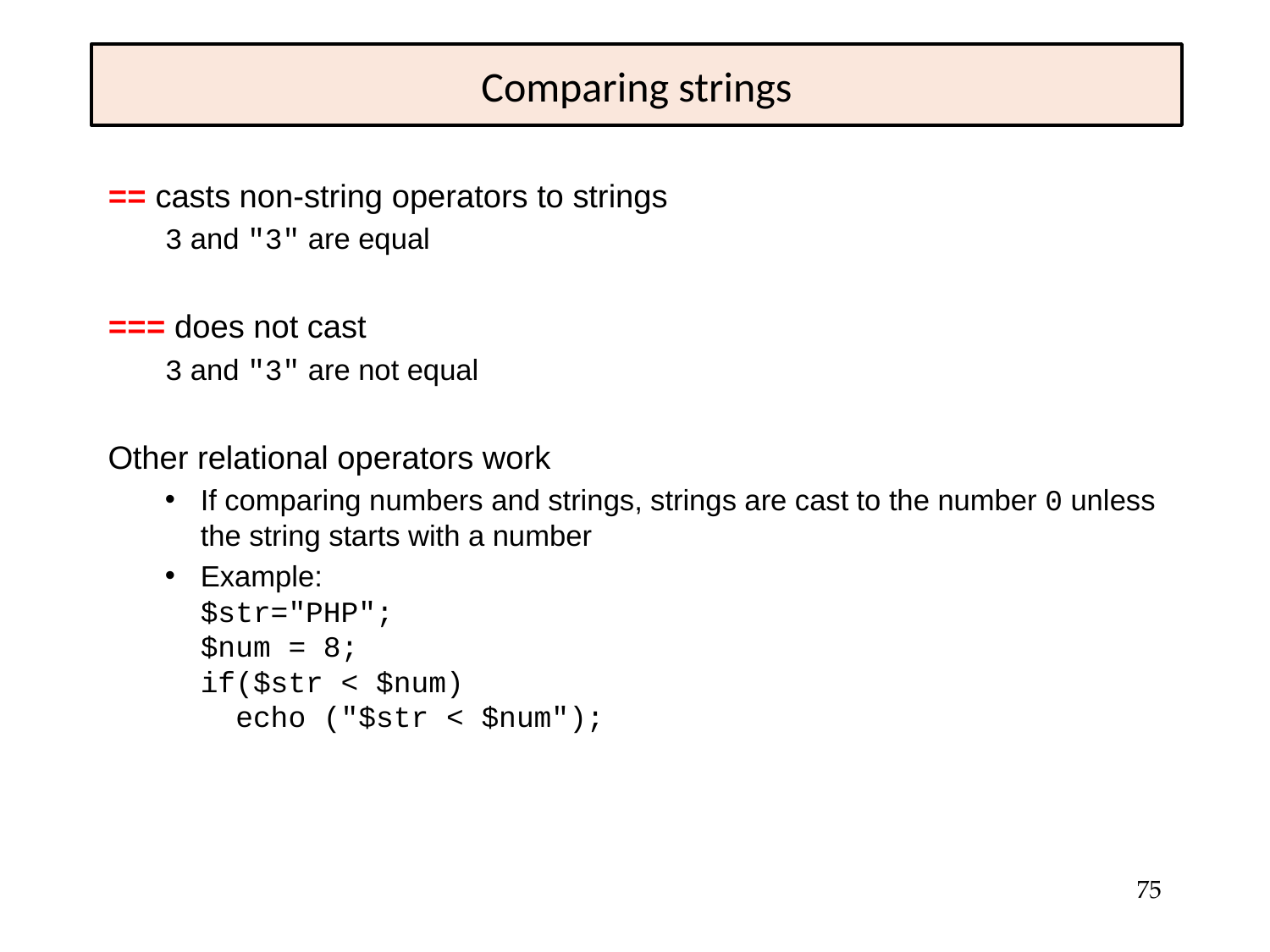

# Comparing strings
== casts non-string operators to strings
3 and "3" are equal

=== does not cast
3 and "3" are not equal

Other relational operators work
If comparing numbers and strings, strings are cast to the number 0 unless the string starts with a number
Example:
$str="PHP";
$num = 8;
if($str < $num)
  echo ("$str < $num");
75